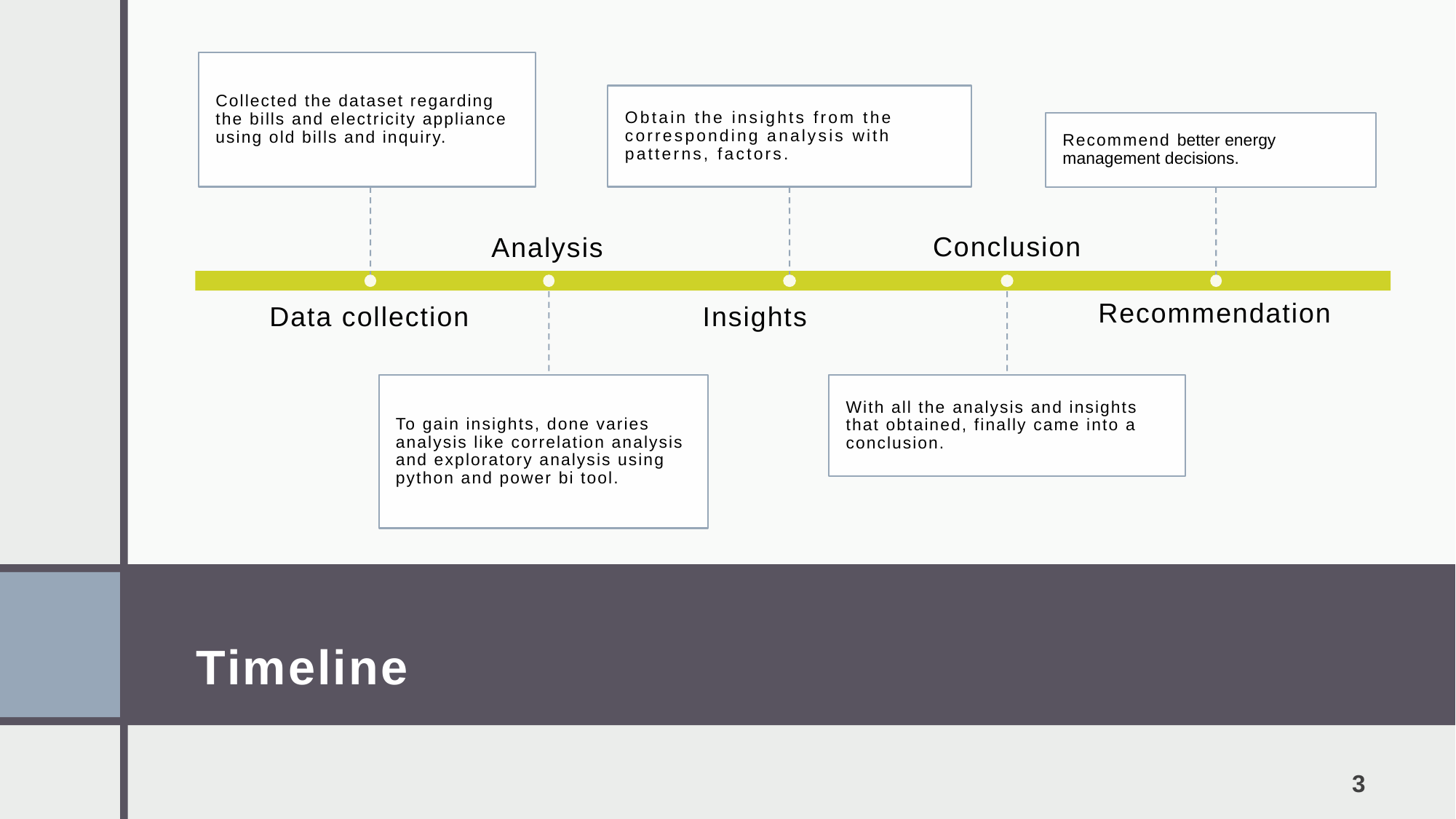

Collected the dataset regarding the bills and electricity appliance using old bills and inquiry.
Data collection
To gain insights, done varies analysis like correlation analysis and exploratory analysis using python and power bi tool.
Analysis
Obtain the insights from the corresponding analysis with patterns, factors.
Insights
With all the analysis and insights that obtained, finally came into a conclusion.
Conclusion
Recommend better energy management decisions.
Recommendation
# Timeline
3